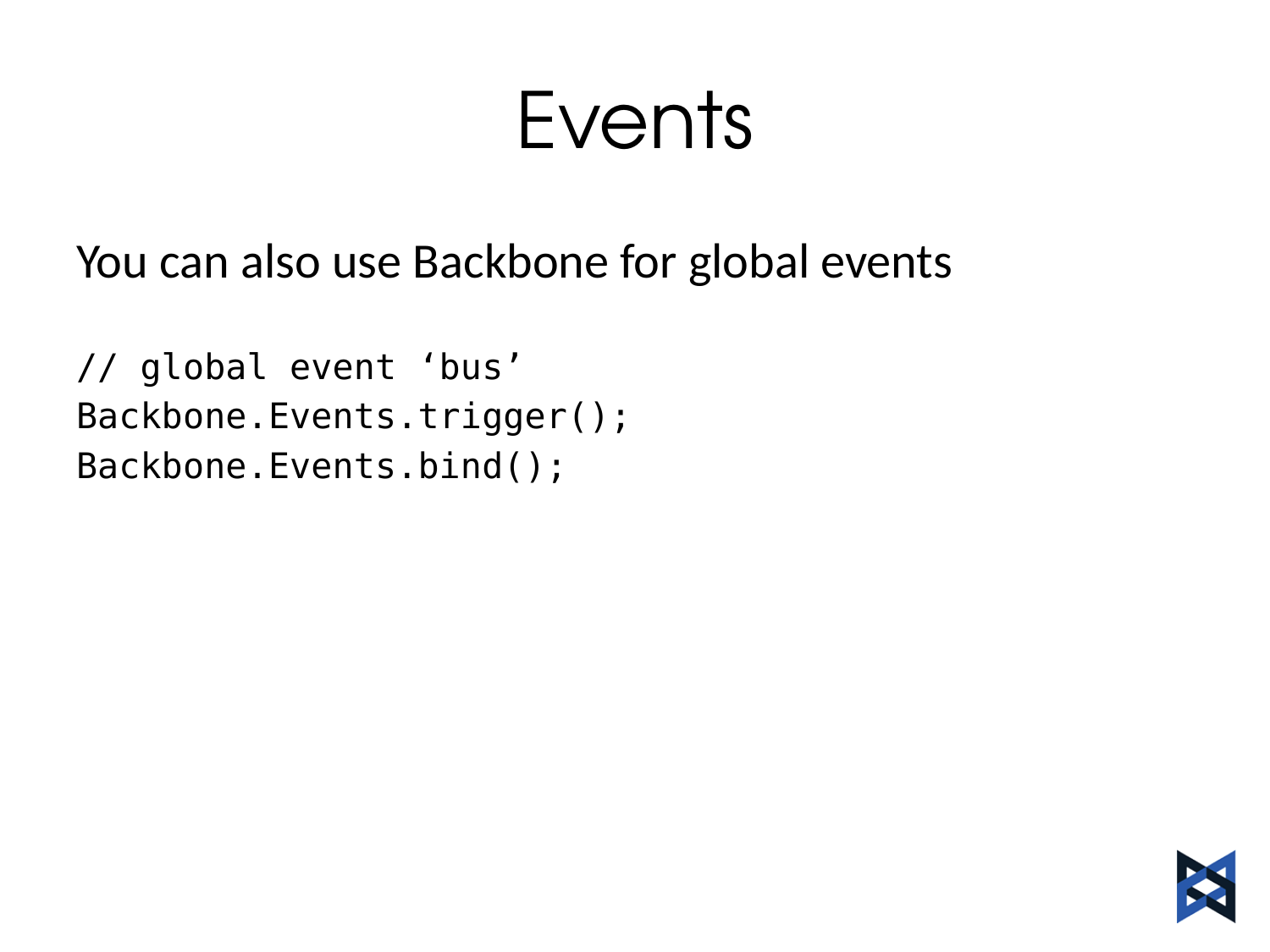

# Events
You can also use Backbone for global events

// global event ‘bus’
Backbone.Events.trigger();
Backbone.Events.bind();